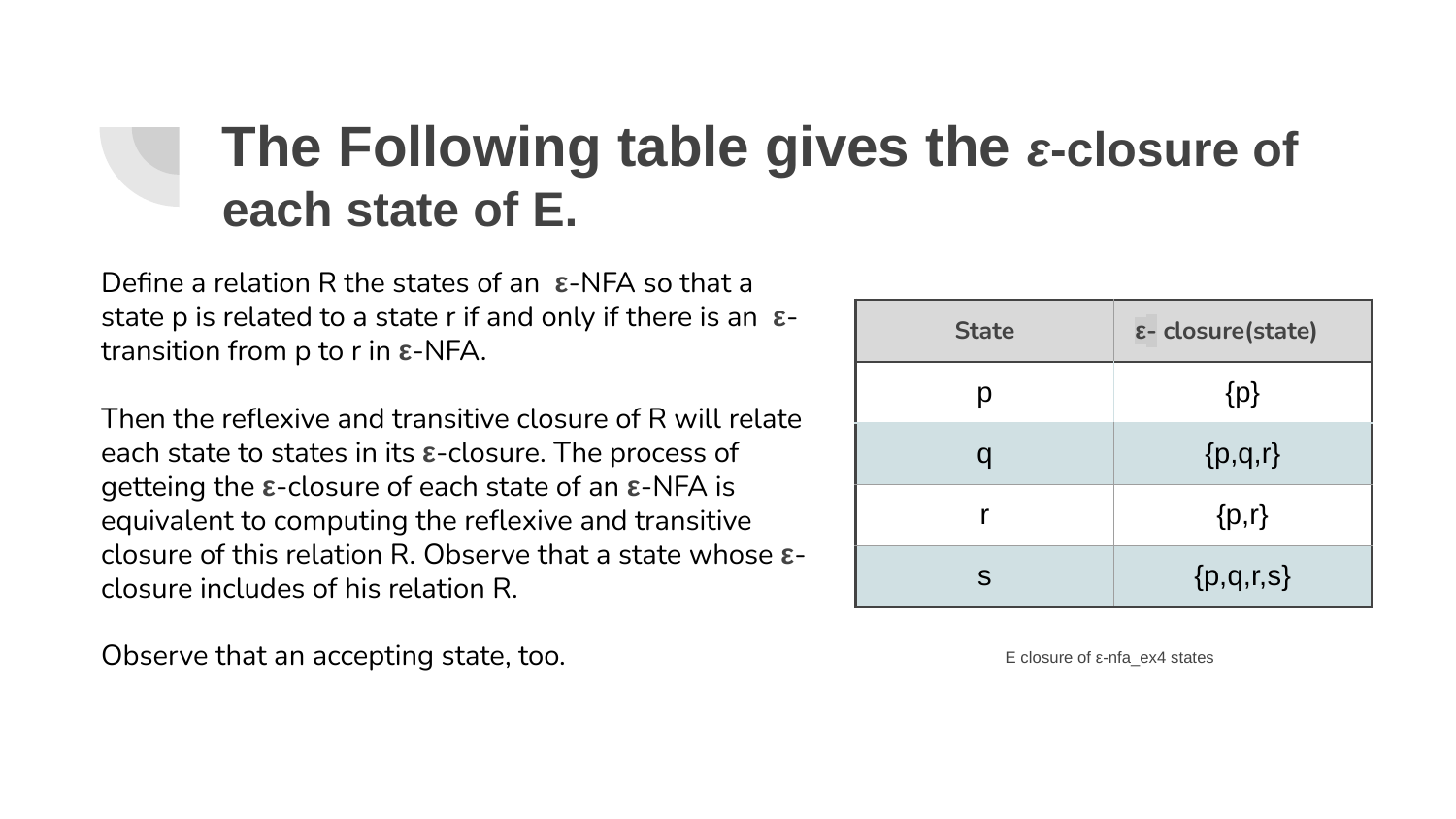

# The Following table gives the ε-closure of each state of E.
Define a relation R the states of an  ε-NFA so that a state p is related to a state r if and only if there is an  ε-transition from p to r in ε-NFA.

Then the reflexive and transitive closure of R will relate each state to states in its ε-closure. The process of getteing the ε-closure of each state of an ε-NFA is equivalent to computing the reflexive and transitive closure of this relation R. Observe that a state whose ε-closure includes of his relation R.

Observe that an accepting state, too.
| State | ε- closure(state) |
| --- | --- |
| p | {p} |
| q | {p,q,r} |
| r | {p,r} |
| s | {p,q,r,s} |
Ε closure of ε-nfa_ex4 states